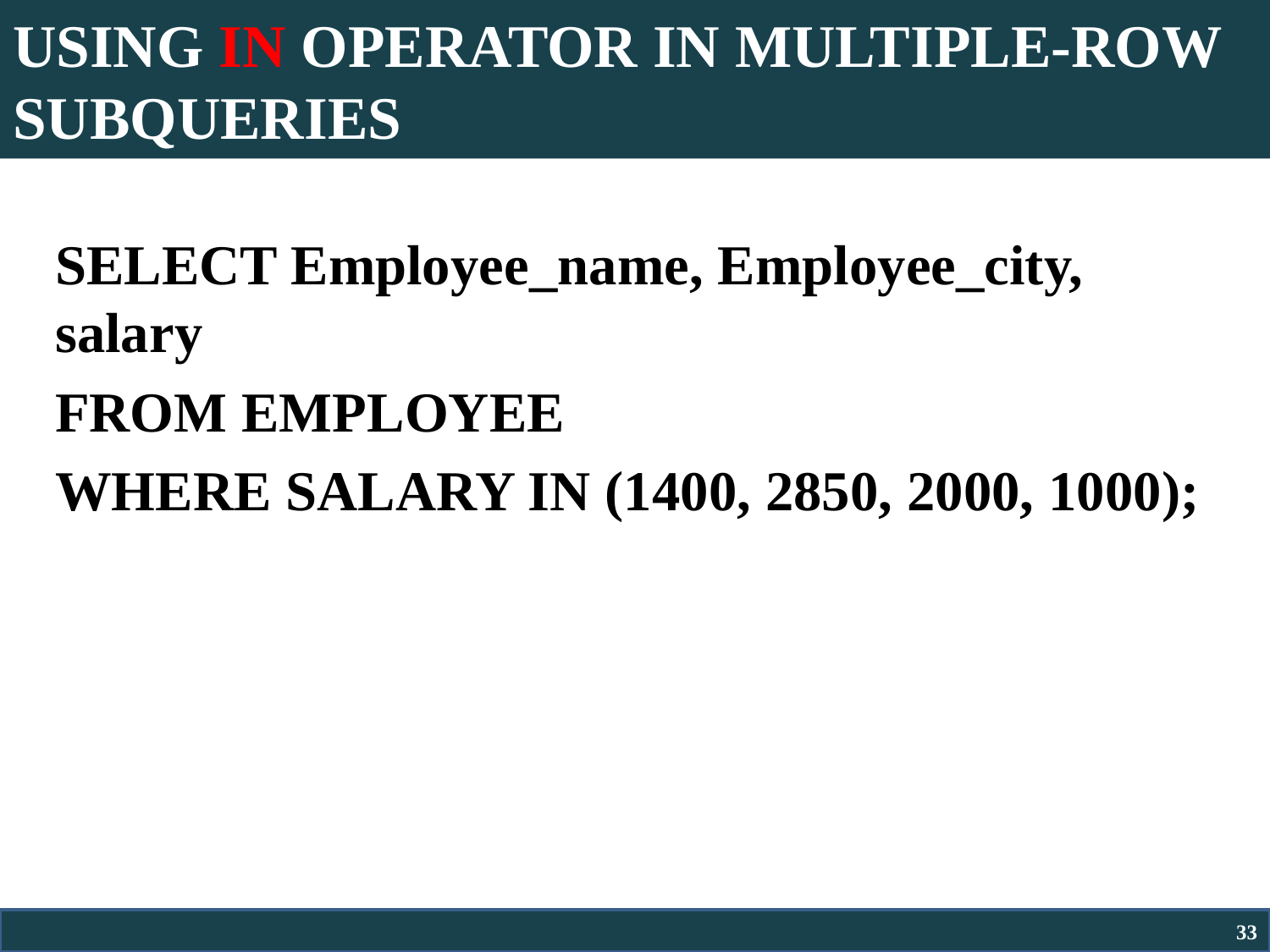

# USING IN OPERATOR IN MULTIPLE-ROW SUBQUERIES
SELECT Employee_name, Employee_city, salary
FROM EMPLOYEE
WHERE SALARY IN (1400, 2850, 2000, 1000);
33